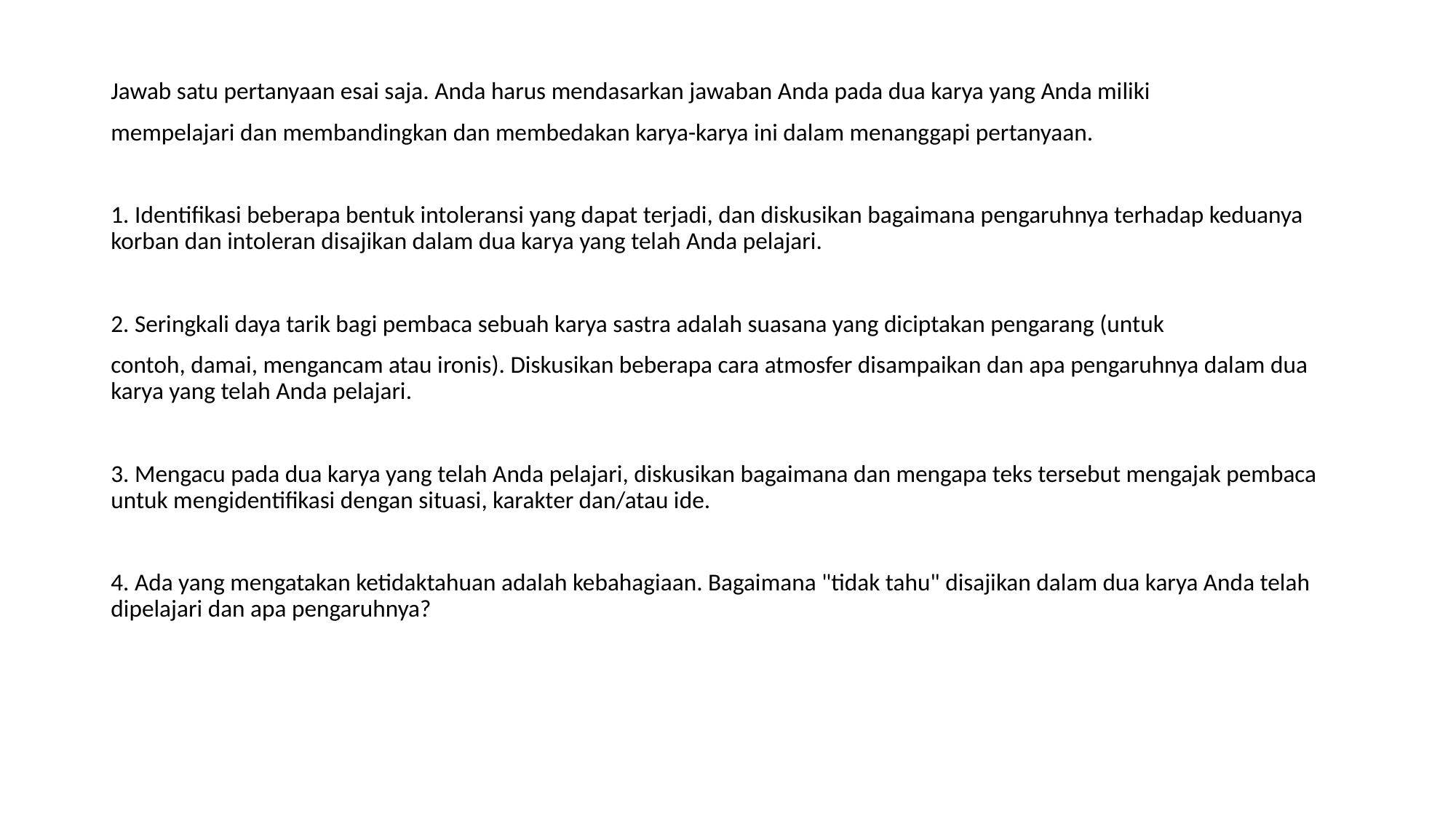

Jawab satu pertanyaan esai saja. Anda harus mendasarkan jawaban Anda pada dua karya yang Anda miliki
mempelajari dan membandingkan dan membedakan karya-karya ini dalam menanggapi pertanyaan.

1. Identifikasi beberapa bentuk intoleransi yang dapat terjadi, dan diskusikan bagaimana pengaruhnya terhadap keduanya korban dan intoleran disajikan dalam dua karya yang telah Anda pelajari.

2. Seringkali daya tarik bagi pembaca sebuah karya sastra adalah suasana yang diciptakan pengarang (untuk
contoh, damai, mengancam atau ironis). Diskusikan beberapa cara atmosfer disampaikan dan apa pengaruhnya dalam dua karya yang telah Anda pelajari.

3. Mengacu pada dua karya yang telah Anda pelajari, diskusikan bagaimana dan mengapa teks tersebut mengajak pembaca untuk mengidentifikasi dengan situasi, karakter dan/atau ide.

4. Ada yang mengatakan ketidaktahuan adalah kebahagiaan. Bagaimana "tidak tahu" disajikan dalam dua karya Anda telah dipelajari dan apa pengaruhnya?